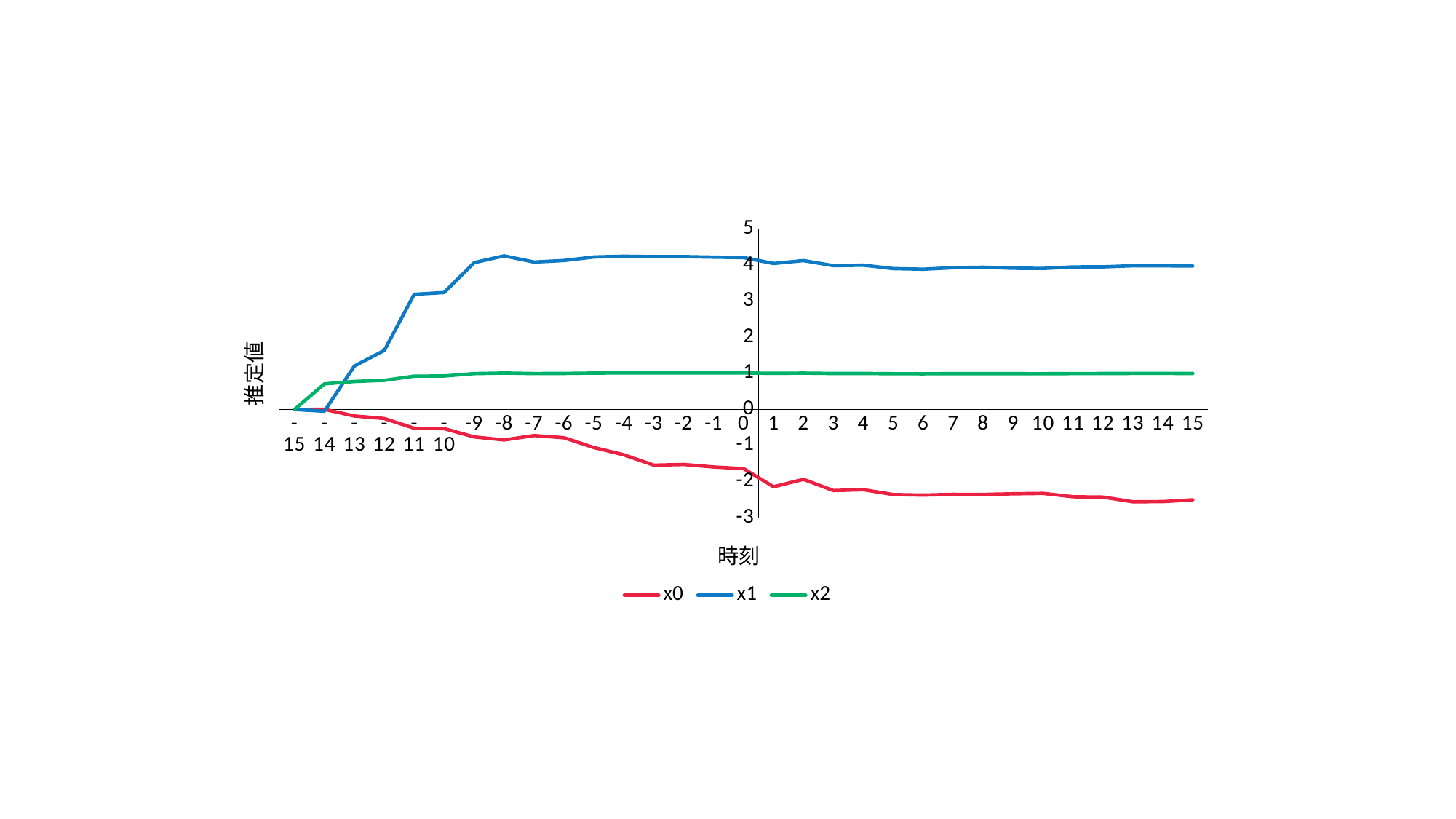

### Chart

| Category | x0 | x1 | x2 |
|---|---|---|---|
| -15 | 0.0 | 0.0 | 0.0 |
| -14 | 0.00361448325866846 | -0.0506027656213584 | 0.708438718699018 |
| -13 | -0.182673841351141 | 1.20265106112746 | 0.775060475466252 |
| -12 | -0.25245943579765 | 1.63672049935139 | 0.806456391050575 |
| -11 | -0.522483417925105 | 3.19239378895901 | 0.923240606735967 |
| -10 | -0.533015350675121 | 3.24097738914066 | 0.927037528516684 |
| -9 | -0.763047819902689 | 4.07004184883146 | 0.993434271924031 |
| -8 | -0.846768031191955 | 4.25651874579968 | 1.00894384300029 |
| -7 | -0.725044862123515 | 4.08550413222671 | 0.994173269077478 |
| -6 | -0.785283140919903 | 4.12870346550855 | 0.998185543369276 |
| -5 | -1.05692356446974 | 4.22568532839485 | 1.00832970211225 |
| -4 | -1.25839880837751 | 4.24600341172085 | 1.01158474426113 |
| -3 | -1.5454724109036 | 4.23400486318855 | 1.01277911396083 |
| -2 | -1.52633236927251 | 4.23682082204629 | 1.01287158955892 |
| -1 | -1.59710839775091 | 4.22165033457339 | 1.01211765202721 |
| 0 | -1.64192478662278 | 4.20924921482761 | 1.01139503932834 |
| 1 | -2.14558175341864 | 4.04563216538973 | 1.00112079453316 |
| 2 | -1.93840513332332 | 4.12634504639294 | 1.00655092647077 |
| 3 | -2.24986244924399 | 3.98571365163947 | 0.996638760105855 |
| 4 | -2.22623669734468 | 3.99911430246764 | 0.997640501817538 |
| 5 | -2.36039307473368 | 3.90379675434747 | 0.990182694664798 |
| 6 | -2.37529716110302 | 3.88732821565395 | 0.988810015471301 |
| 7 | -2.35511059395633 | 3.92937072225884 | 0.99250240698448 |
| 8 | -2.3567930184251 | 3.94198559173825 | 0.993694555894757 |
| 9 | -2.33873777250312 | 3.91542136487723 | 0.991021087849365 |
| 10 | -2.32890410095517 | 3.90874965571394 | 0.990288289742081 |
| 11 | -2.42125055979971 | 3.95040439122057 | 0.995232006180925 |
| 12 | -2.4314489024836 | 3.95348363230189 | 0.995638668442843 |
| 13 | -2.56097262073389 | 3.98294870040452 | 0.999929766814191 |
| 14 | -2.55594689673053 | 3.98211721242653 | 0.999791138078737 |
| 15 | -2.50641754367373 | 3.97576916112727 | 0.998587179555227 |